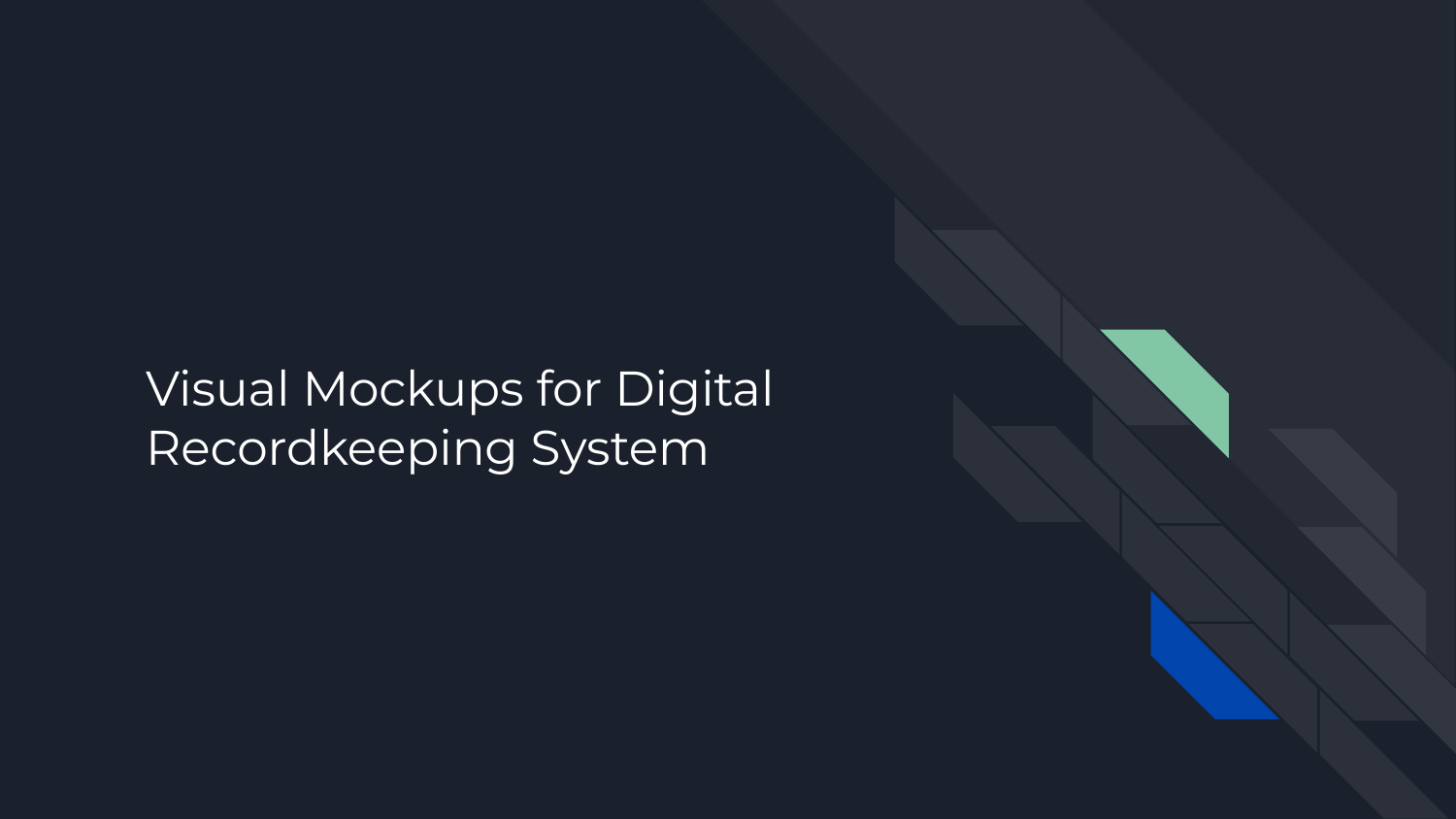

# Visual Mockups for Digital Recordkeeping System